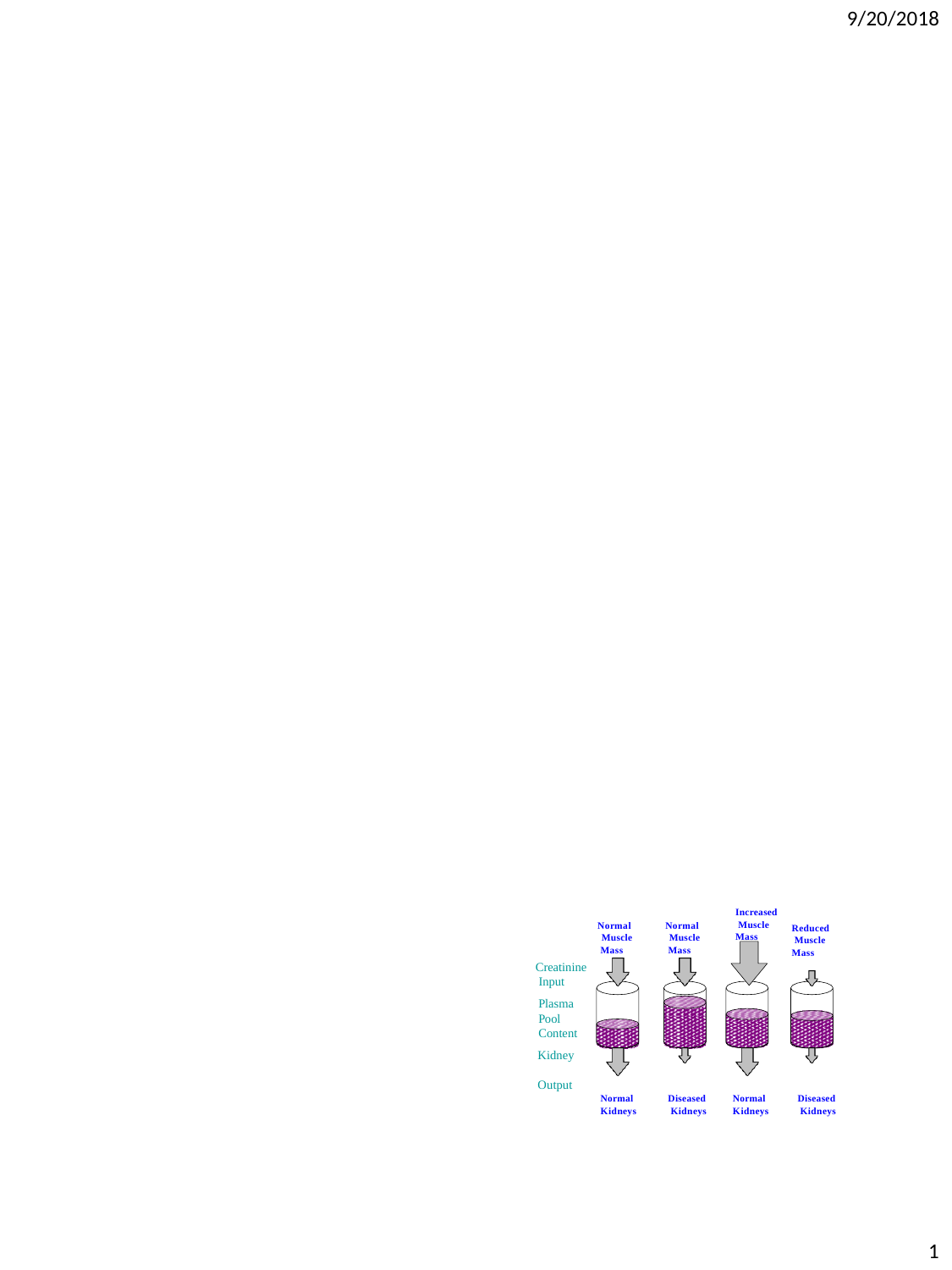

9/20/2018
Increased  Muscle  Mass
Normal  Muscle  Mass
Normal  Muscle  Mass
Reduced  Muscle  Mass

Creatinine  Input
Plasma  Pool  Content
Kidney  Output

Normal  Kidneys
Diseased  Kidneys
Normal  Kidneys
Diseased  Kidneys
1